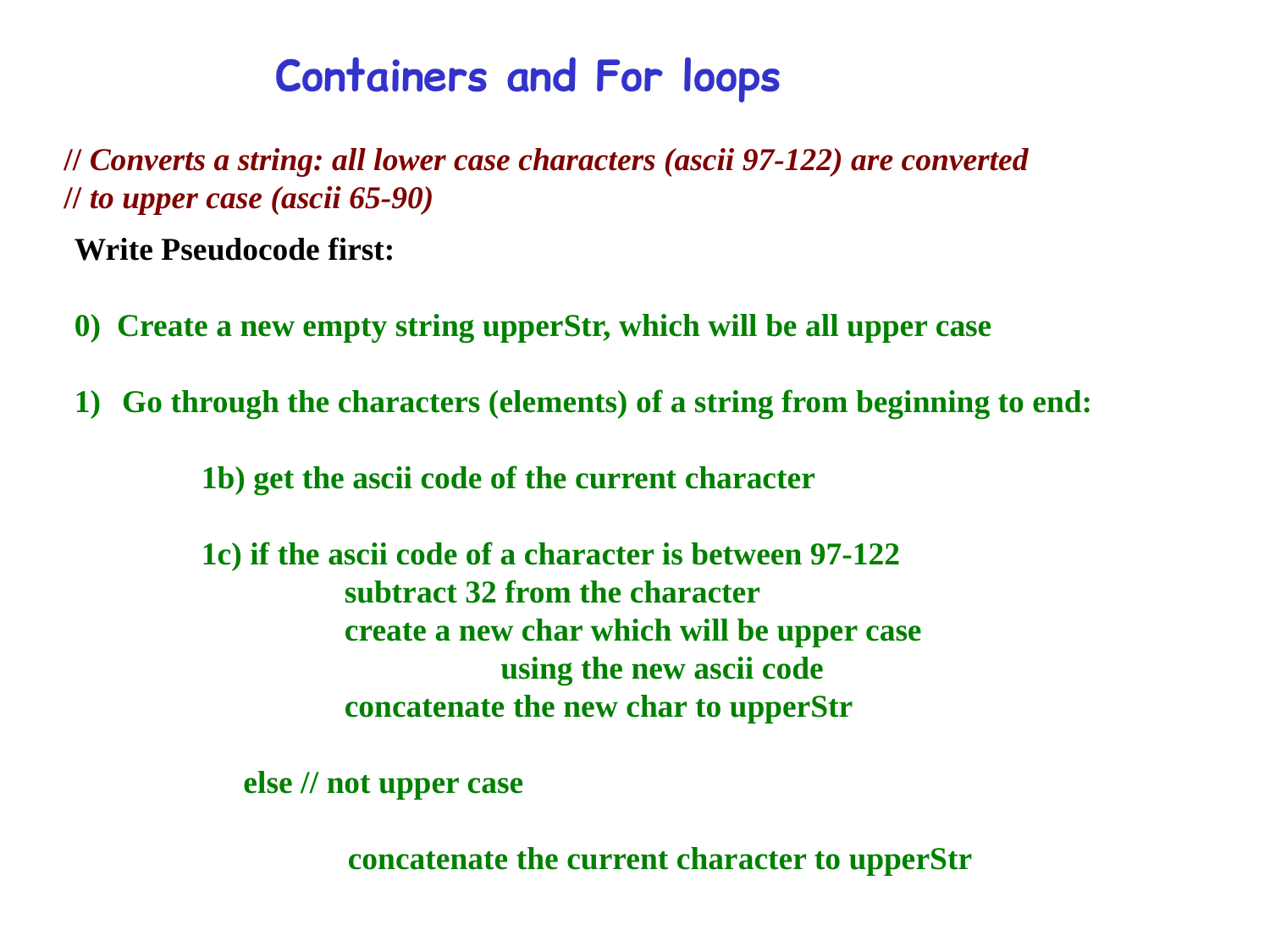

Containers and For loops
// Converts a string: all lower case characters (ascii 97-122) are converted
// to upper case (ascii 65-90)
Write Pseudocode first:

0)  Create a new empty string upperStr, which will be all upper case
Go through the characters (elements) of a string from beginning to end:
	1b) get the ascii code of the current character
	1c) if the ascii code of a character is between 97-122
                	  subtract 32 from the character
		  create a new char which will be upper case
                                                     using the new ascii code
                	  concatenate the new char to upperStr

                     else // not upper case

                                  concatenate the current character to upperStr